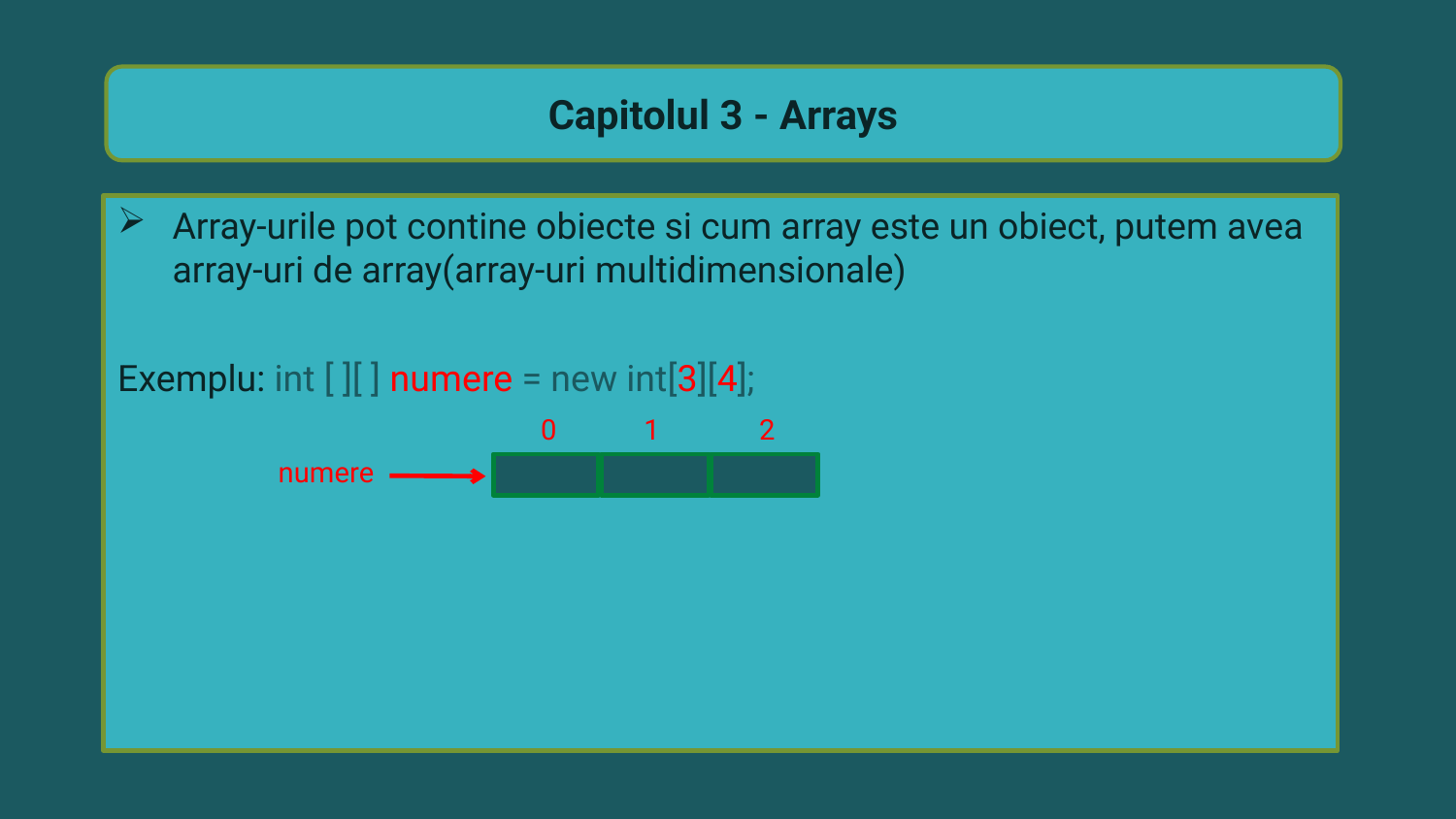

Capitolul 3 - Arrays
Array-urile pot contine obiecte si cum array este un obiect, putem avea array-uri de array(array-uri multidimensionale)

Exemplu: int [ ][ ] numere = new int[3][4];
0
1
2
numere